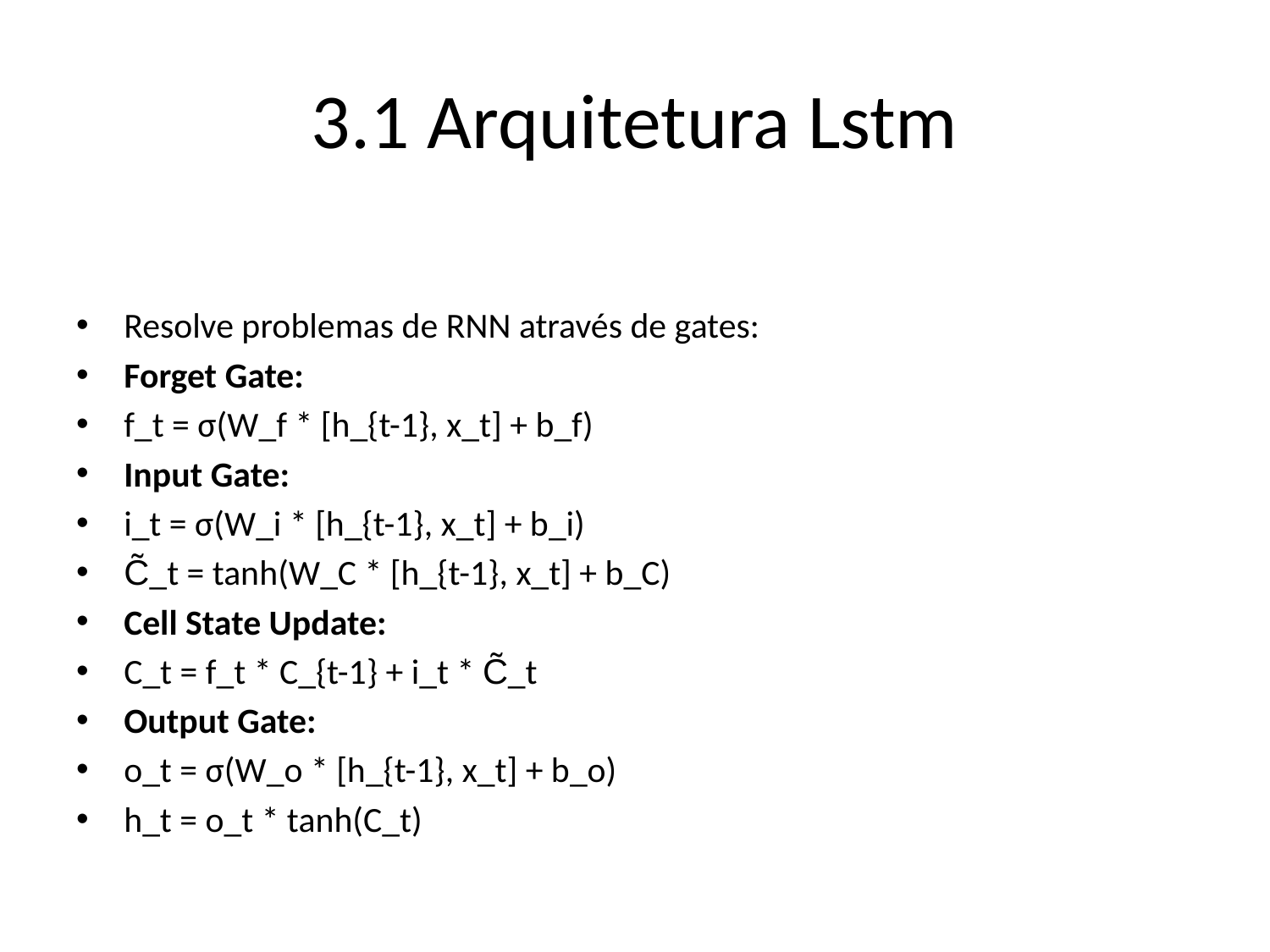

# 3.1 Arquitetura Lstm

Resolve problemas de RNN através de gates:
Forget Gate:
f_t = σ(W_f * [h_{t-1}, x_t] + b_f)
Input Gate:
i_t = σ(W_i * [h_{t-1}, x_t] + b_i)
C̃_t = tanh(W_C * [h_{t-1}, x_t] + b_C)
Cell State Update:
C_t = f_t * C_{t-1} + i_t * C̃_t
Output Gate:
o_t = σ(W_o * [h_{t-1}, x_t] + b_o)
h_t = o_t * tanh(C_t)